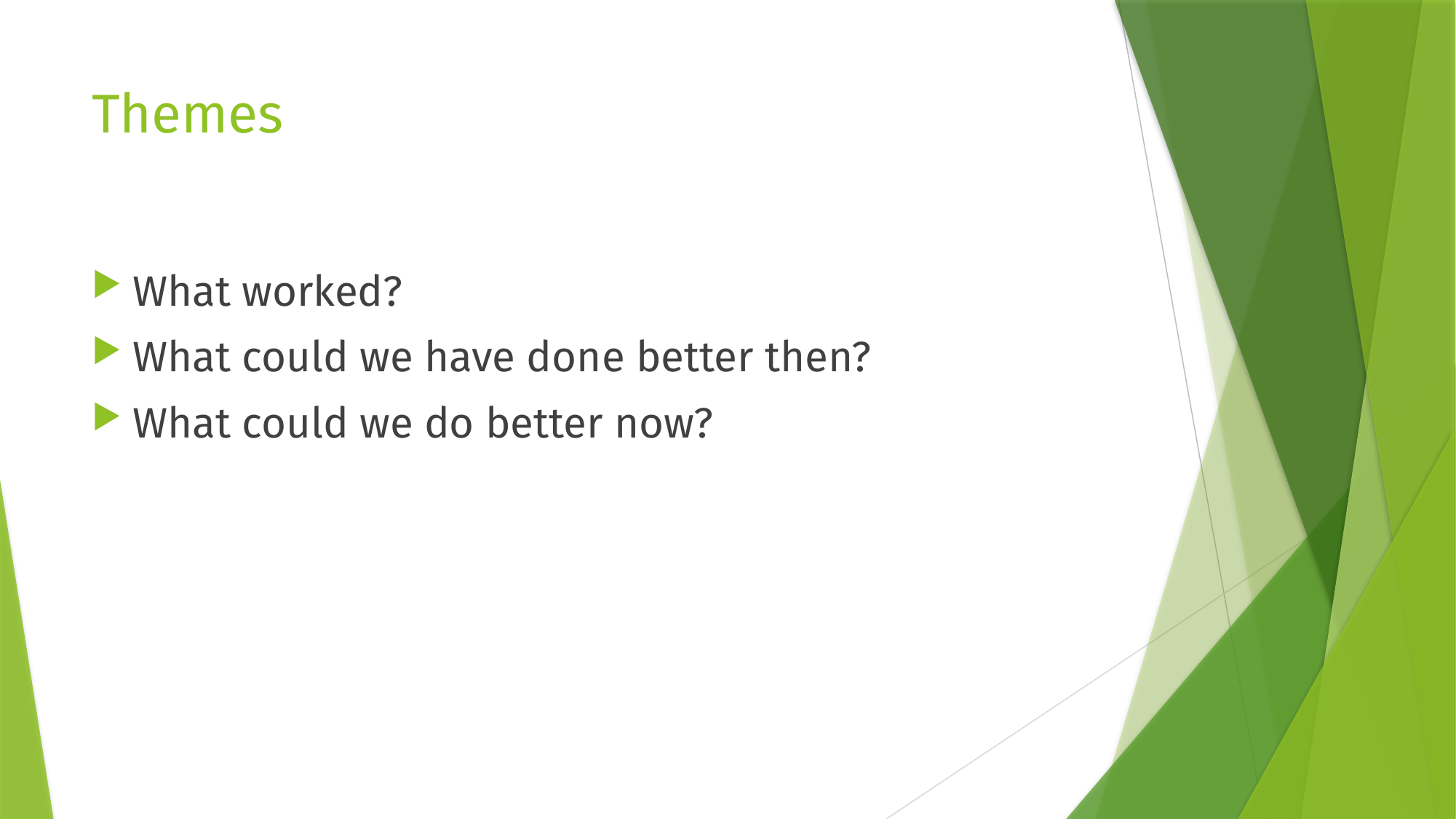

# Themes
What worked?
What could we have done better then?
What could we do better now?